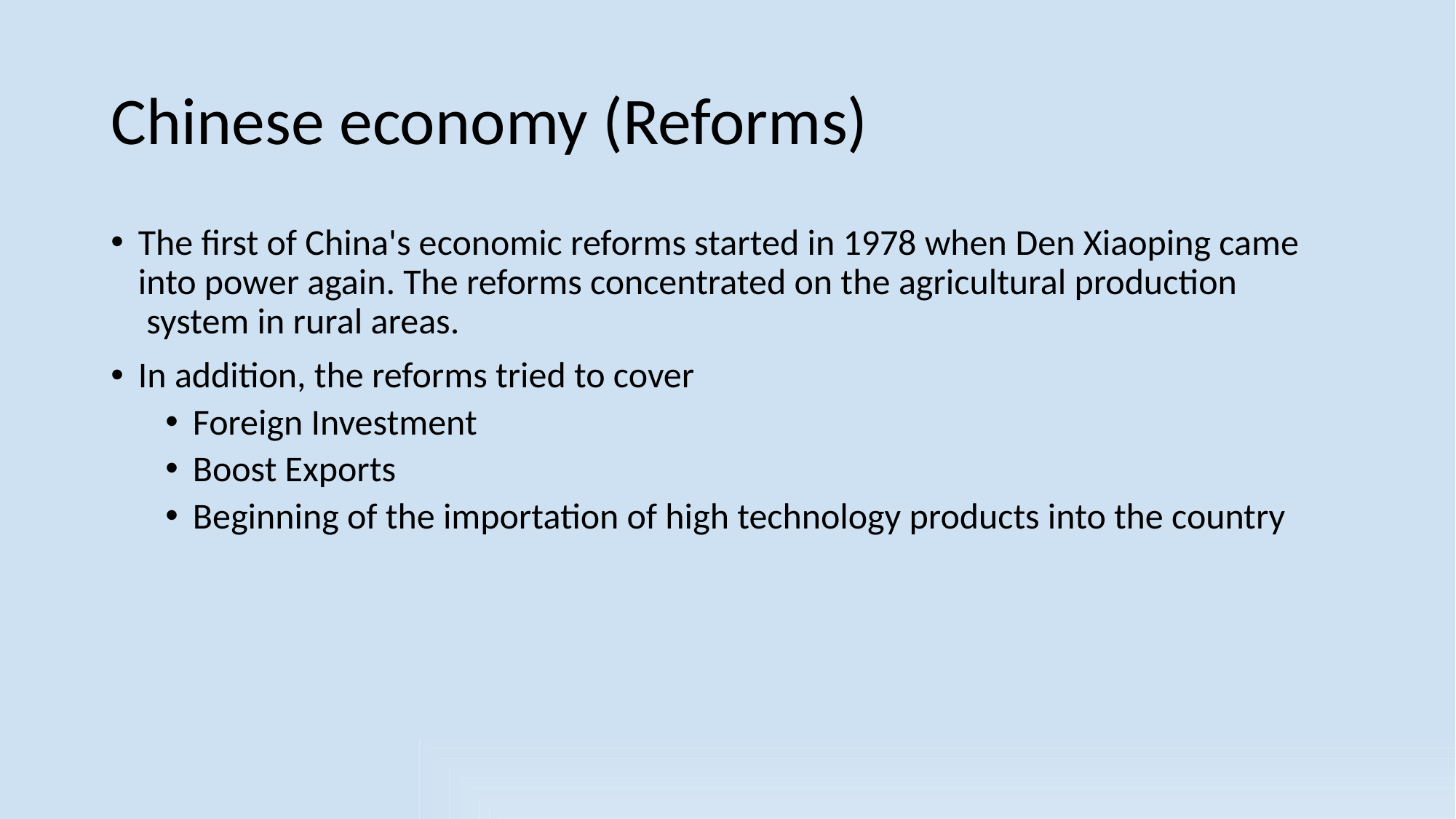

# Chinese economy (Reforms)
The first of China's economic reforms started in 1978 when Den Xiaoping came into power again. The reforms concentrated on the agricultural production  system in rural areas.
In addition, the reforms tried to cover
Foreign Investment
Boost Exports
Beginning of the importation of high technology products into the country